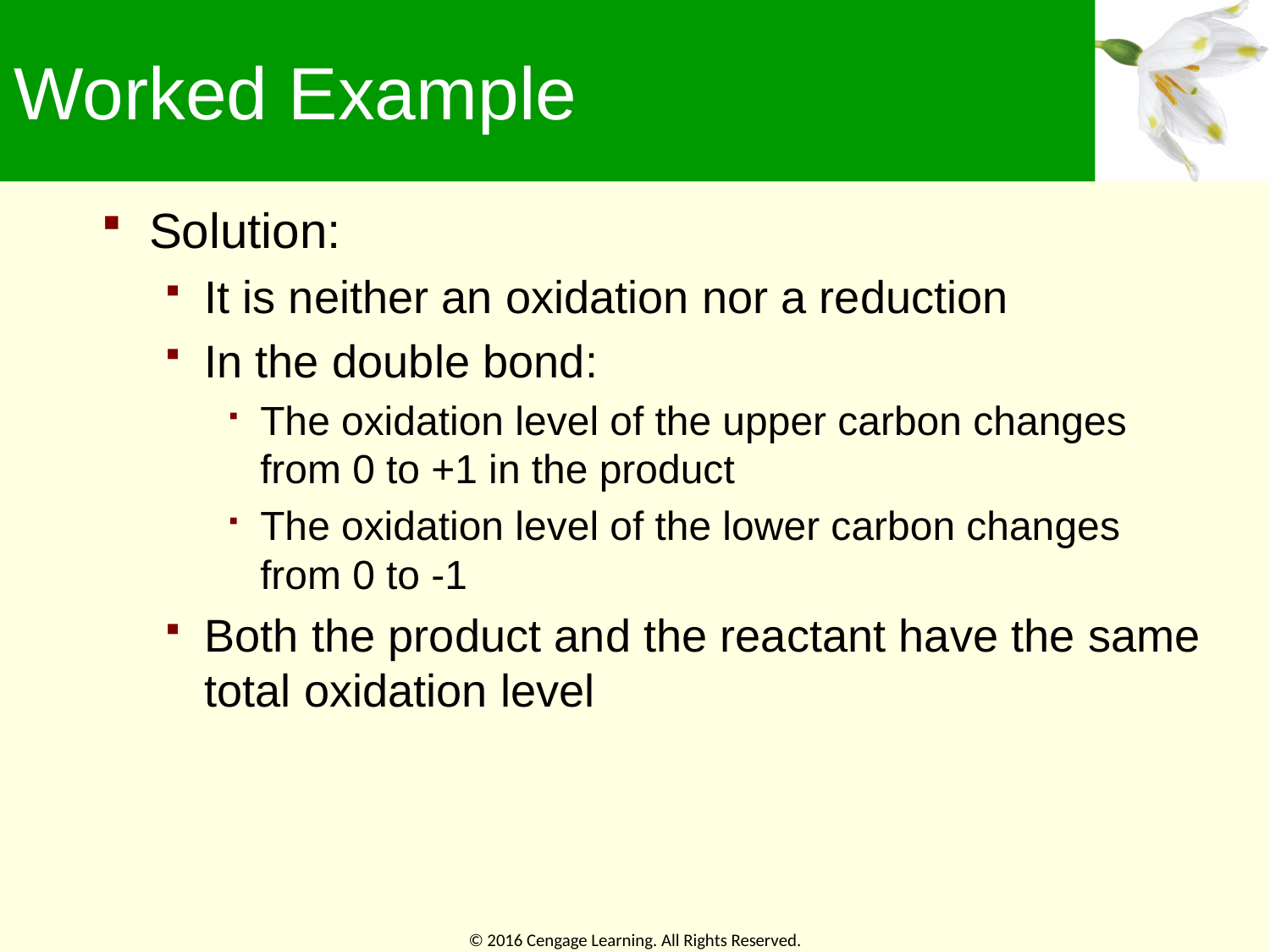

# Worked Example
Solution:
It is neither an oxidation nor a reduction
In the double bond:
The oxidation level of the upper carbon changes from 0 to +1 in the product
The oxidation level of the lower carbon changes from 0 to -1
Both the product and the reactant have the same total oxidation level